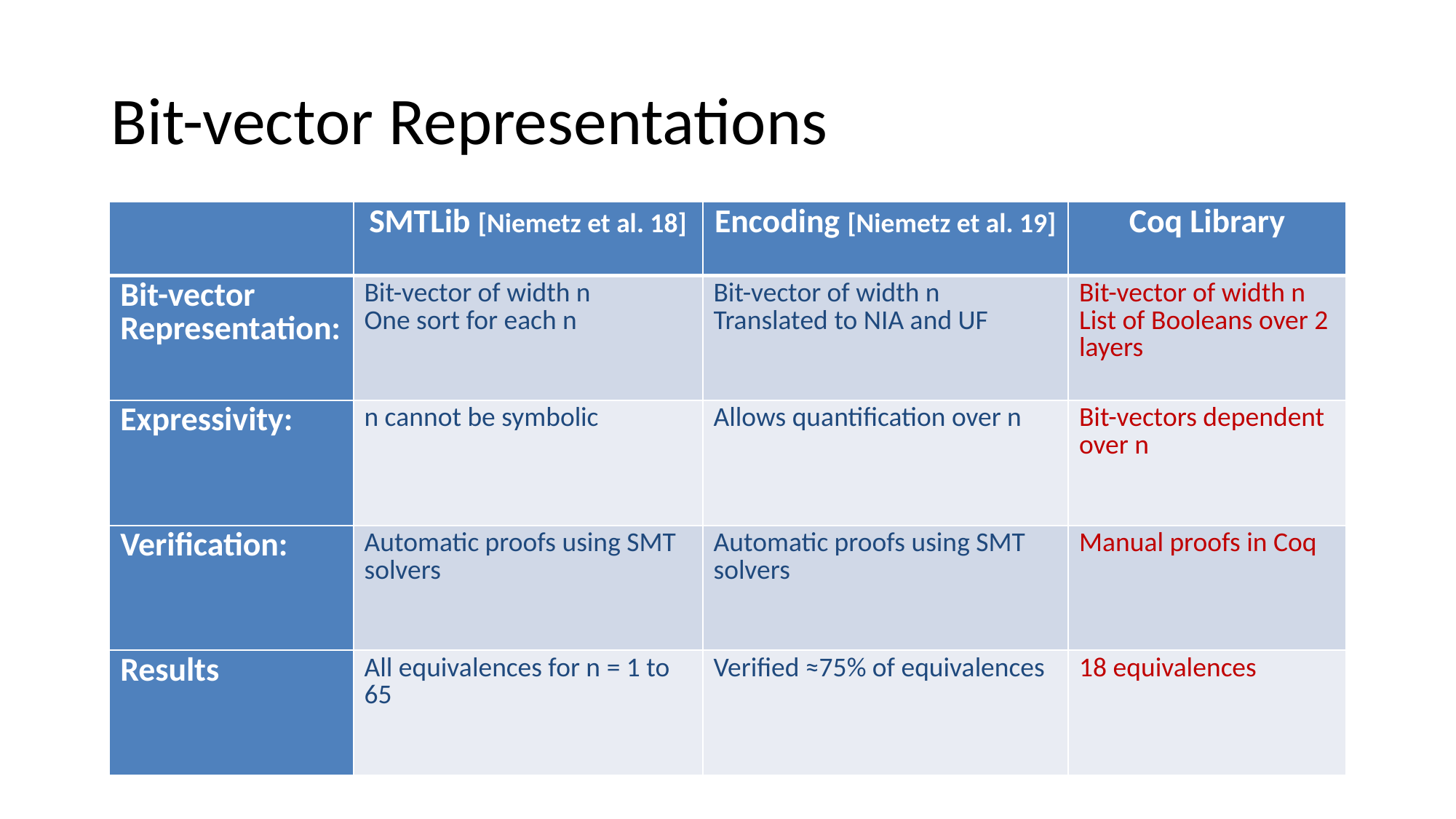

# Bit-vector Representations
|  | SMTLib [Niemetz et al. 18] | Encoding [Niemetz et al. 19] | Coq Library |
| --- | --- | --- | --- |
| Bit-vector Representation: | Bit-vector of width n One sort for each n | Bit-vector of width n Translated to NIA and UF | Bit-vector of width n List of Booleans over 2 layers |
| Expressivity: | n cannot be symbolic | Allows quantification over n | Bit-vectors dependent over n |
| Verification: | Automatic proofs using SMT solvers | Automatic proofs using SMT solvers | Manual proofs in Coq |
| Results | All equivalences for n = 1 to 65 | Verified ≈75% of equivalences | 18 equivalences |